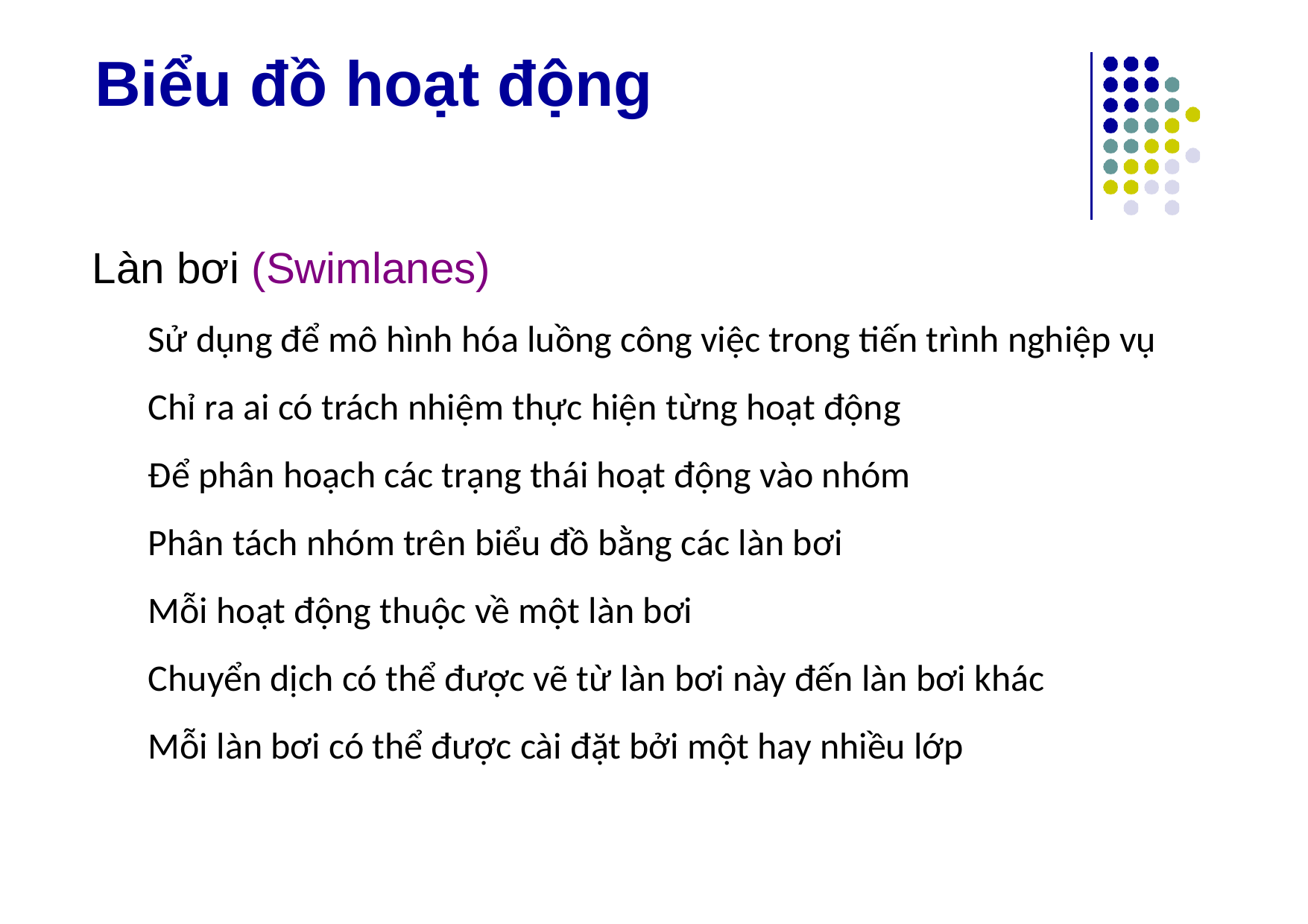

Biểu đồ hoạt động
Làn bơi (Swimlanes)
Sử dụng để mô hình hóa luồng công việc trong tiến trình nghiệp vụ
Chỉ ra ai có trách nhiệm thực hiện từng hoạt động
Để phân hoạch các trạng thái hoạt động vào nhóm
Phân tách nhóm trên biểu đồ bằng các làn bơi
Mỗi hoạt động thuộc về một làn bơi
Chuyển dịch có thể được vẽ từ làn bơi này đến làn bơi khác
Mỗi làn bơi có thể được cài đặt bởi một hay nhiều lớp